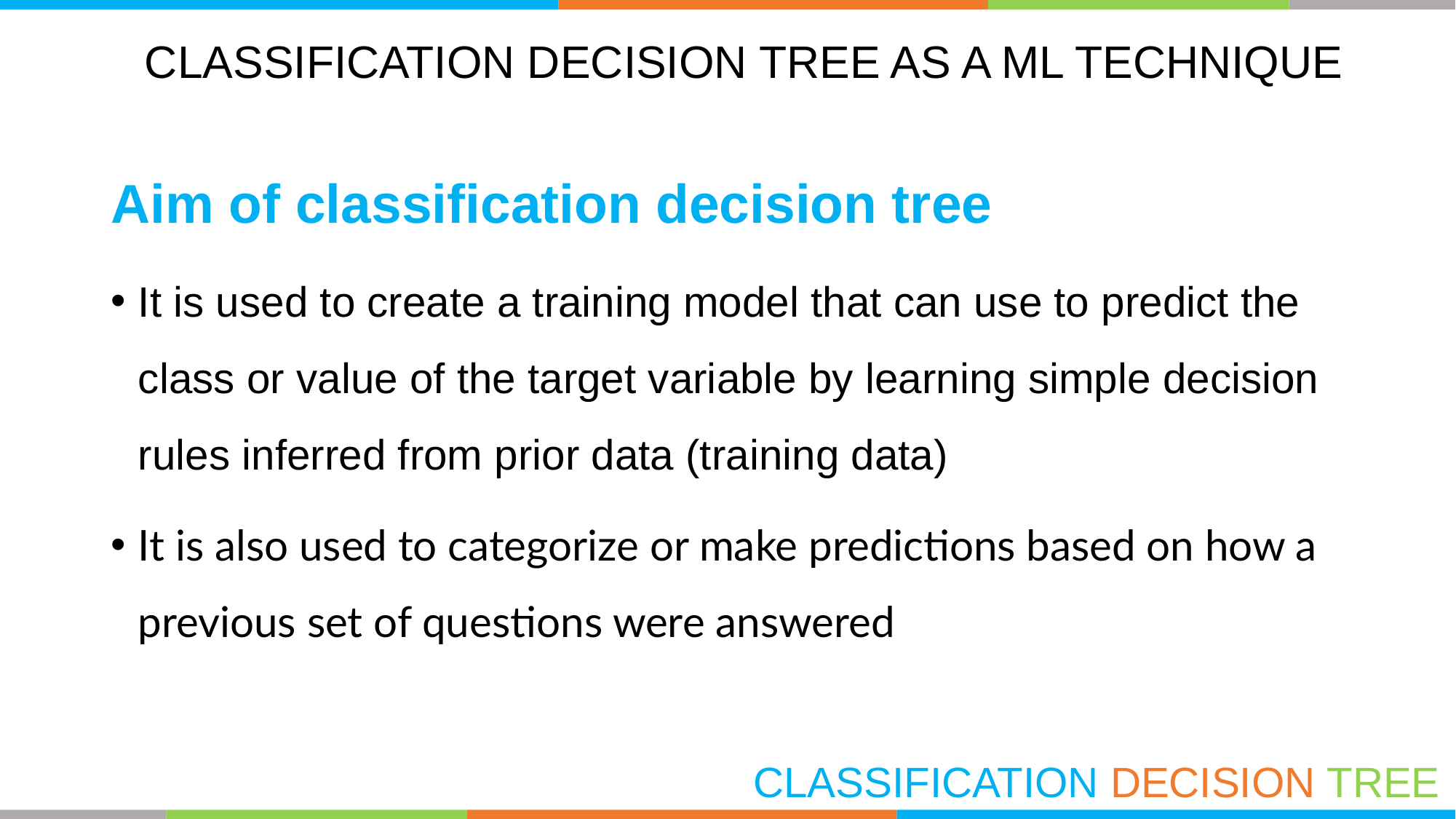

# CLASSIFICATION DECISION TREE AS A ML TECHNIQUE
Aim of classification decision tree
It is used to create a training model that can use to predict the class or value of the target variable by learning simple decision rules inferred from prior data (training data)
It is also used to categorize or make predictions based on how a previous set of questions were answered